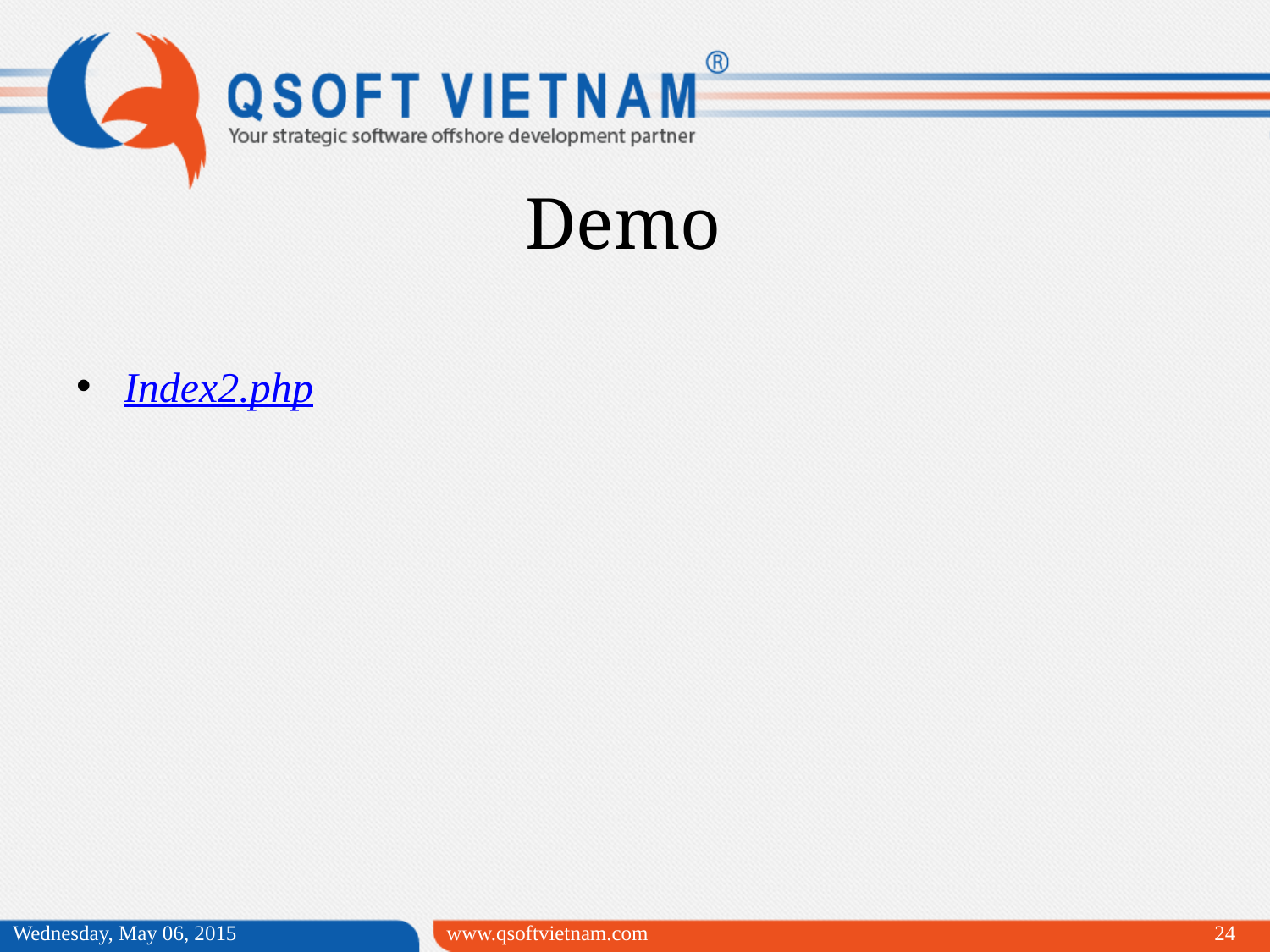

Demo
Index2.php
Wednesday, May 06, 2015
www.qsoftvietnam.com
24